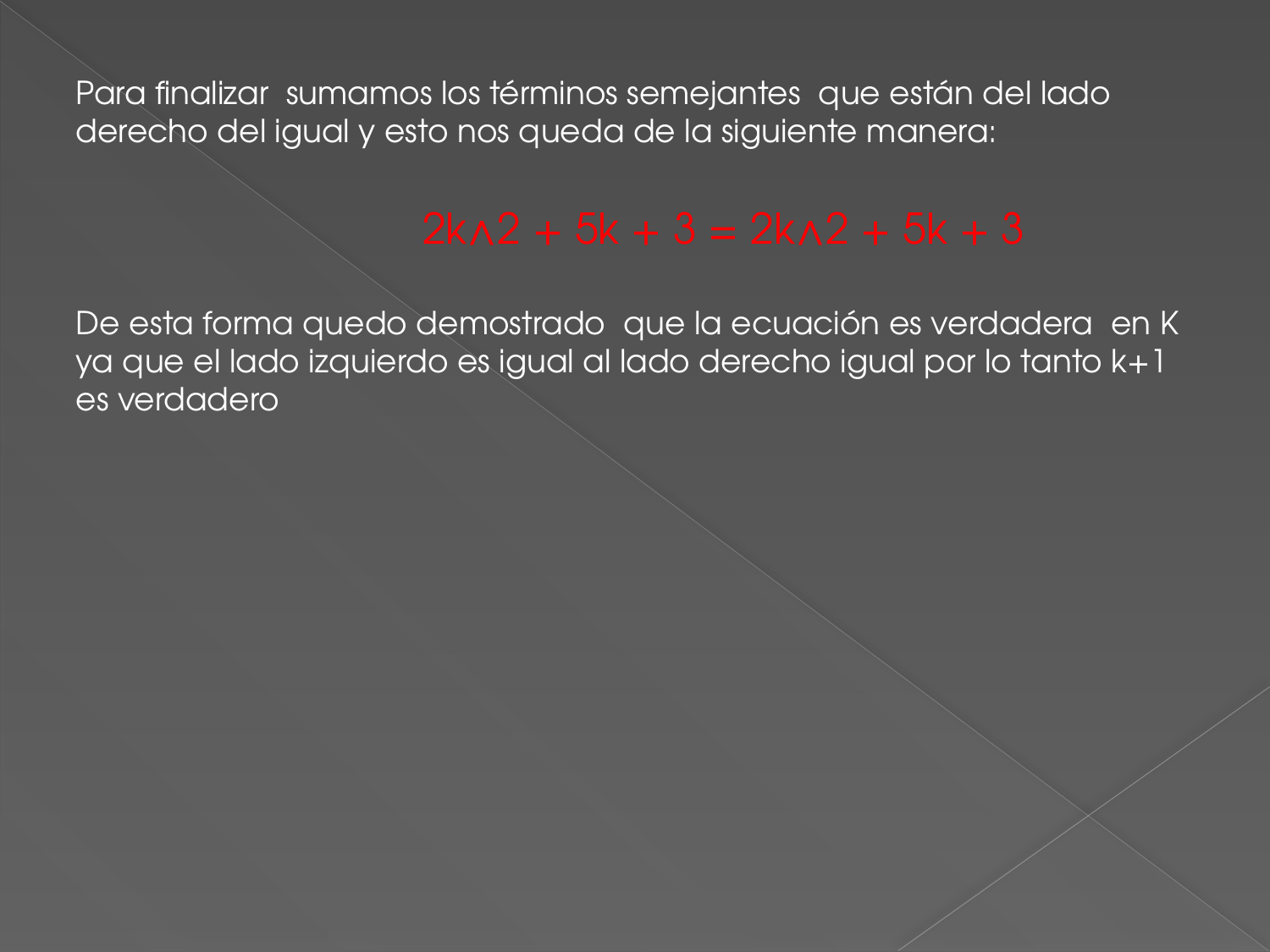

Para finalizar  sumamos los términos semejantes  que están del lado derecho del igual y esto nos queda de la siguiente manera:

                                       2k∧2 + 5k + 3 = 2k∧2 + 5k + 3

De esta forma quedo demostrado  que la ecuación es verdadera  en K  ya que el lado izquierdo es igual al lado derecho igual por lo tanto k+1 es verdadero